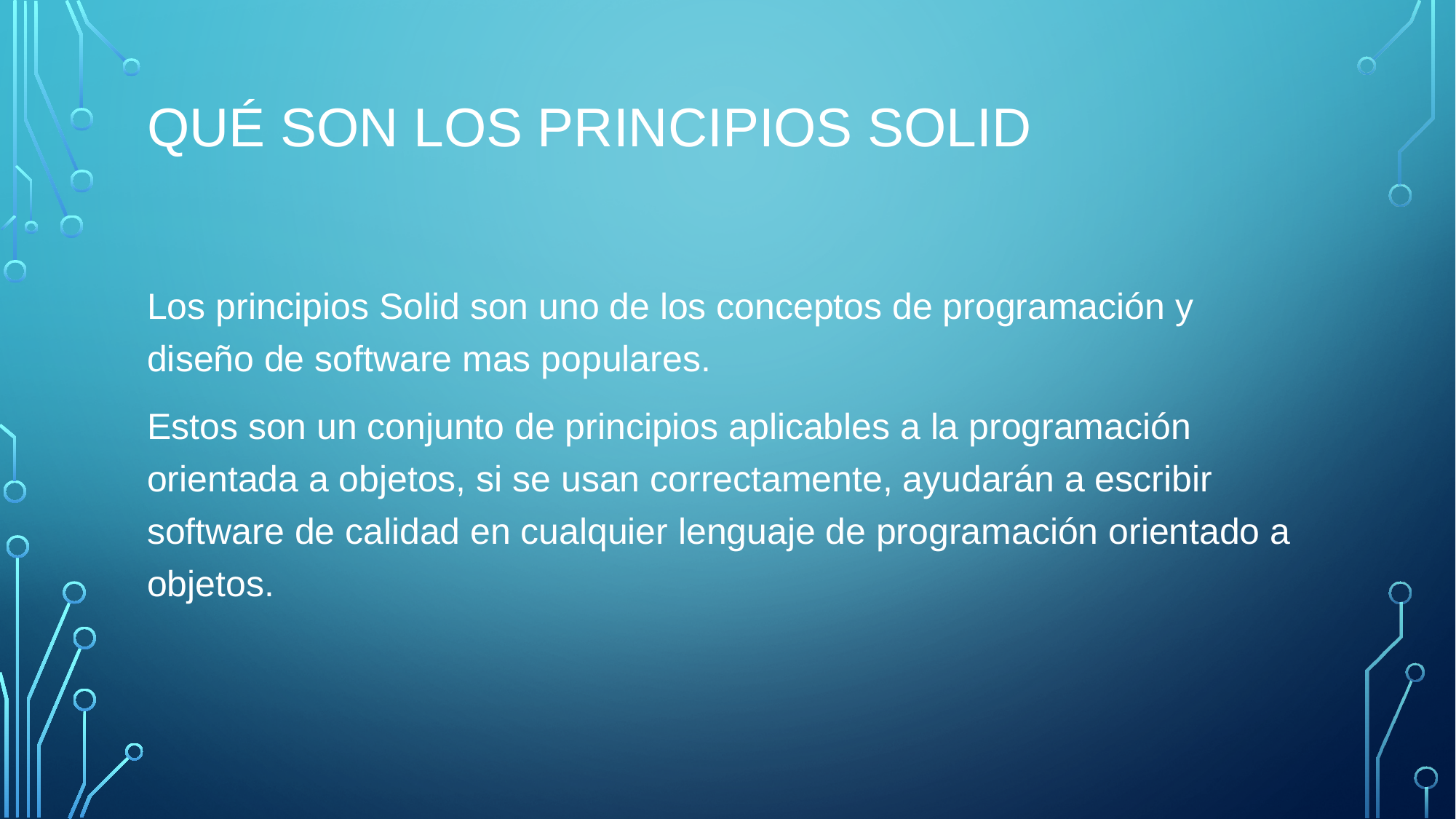

# Qué son los principios Solid
Los principios Solid son uno de los conceptos de programación y diseño de software mas populares.
Estos son un conjunto de principios aplicables a la programación orientada a objetos, si se usan correctamente, ayudarán a escribir software de calidad en cualquier lenguaje de programación orientado a objetos.